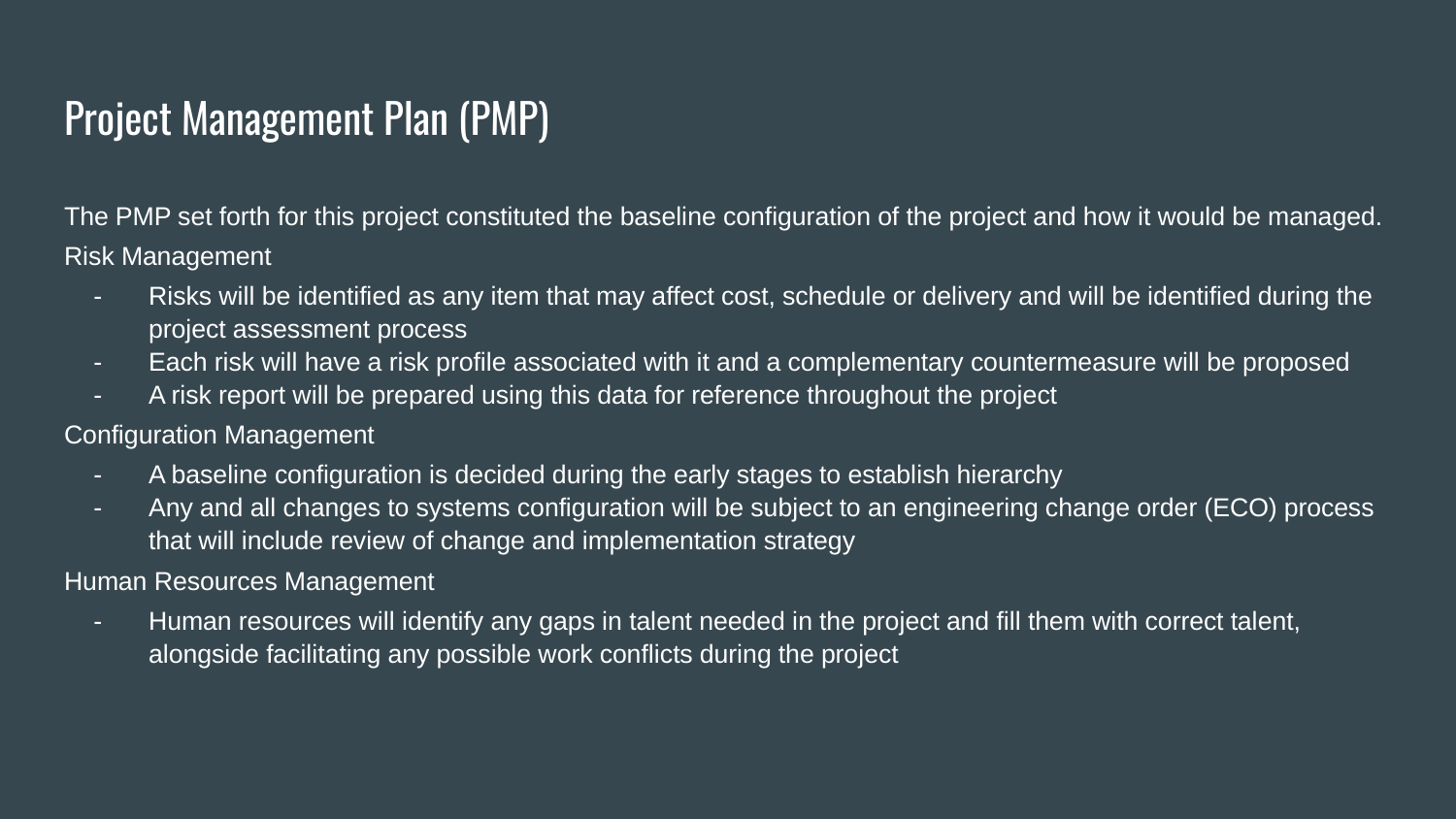

# Project Management Plan (PMP)
The PMP set forth for this project constituted the baseline configuration of the project and how it would be managed.
Risk Management
Risks will be identified as any item that may affect cost, schedule or delivery and will be identified during the project assessment process
Each risk will have a risk profile associated with it and a complementary countermeasure will be proposed
A risk report will be prepared using this data for reference throughout the project
Configuration Management
A baseline configuration is decided during the early stages to establish hierarchy
Any and all changes to systems configuration will be subject to an engineering change order (ECO) process that will include review of change and implementation strategy
Human Resources Management
Human resources will identify any gaps in talent needed in the project and fill them with correct talent, alongside facilitating any possible work conflicts during the project